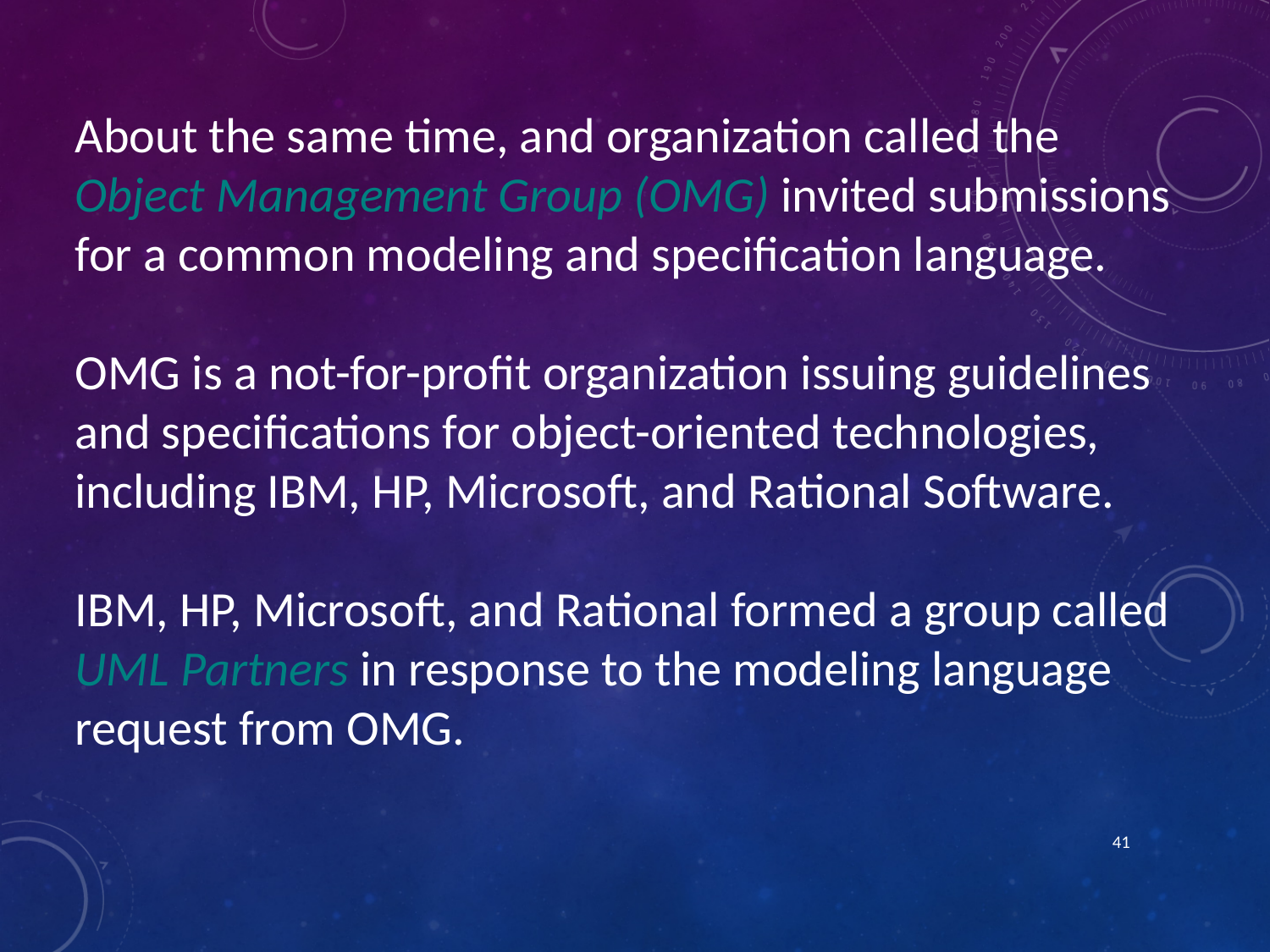

About the same time, and organization called the Object Management Group (OMG) invited submissions for a common modeling and specification language.

OMG is a not-for-profit organization issuing guidelines and specifications for object-oriented technologies, including IBM, HP, Microsoft, and Rational Software.

IBM, HP, Microsoft, and Rational formed a group called UML Partners in response to the modeling language request from OMG.

41